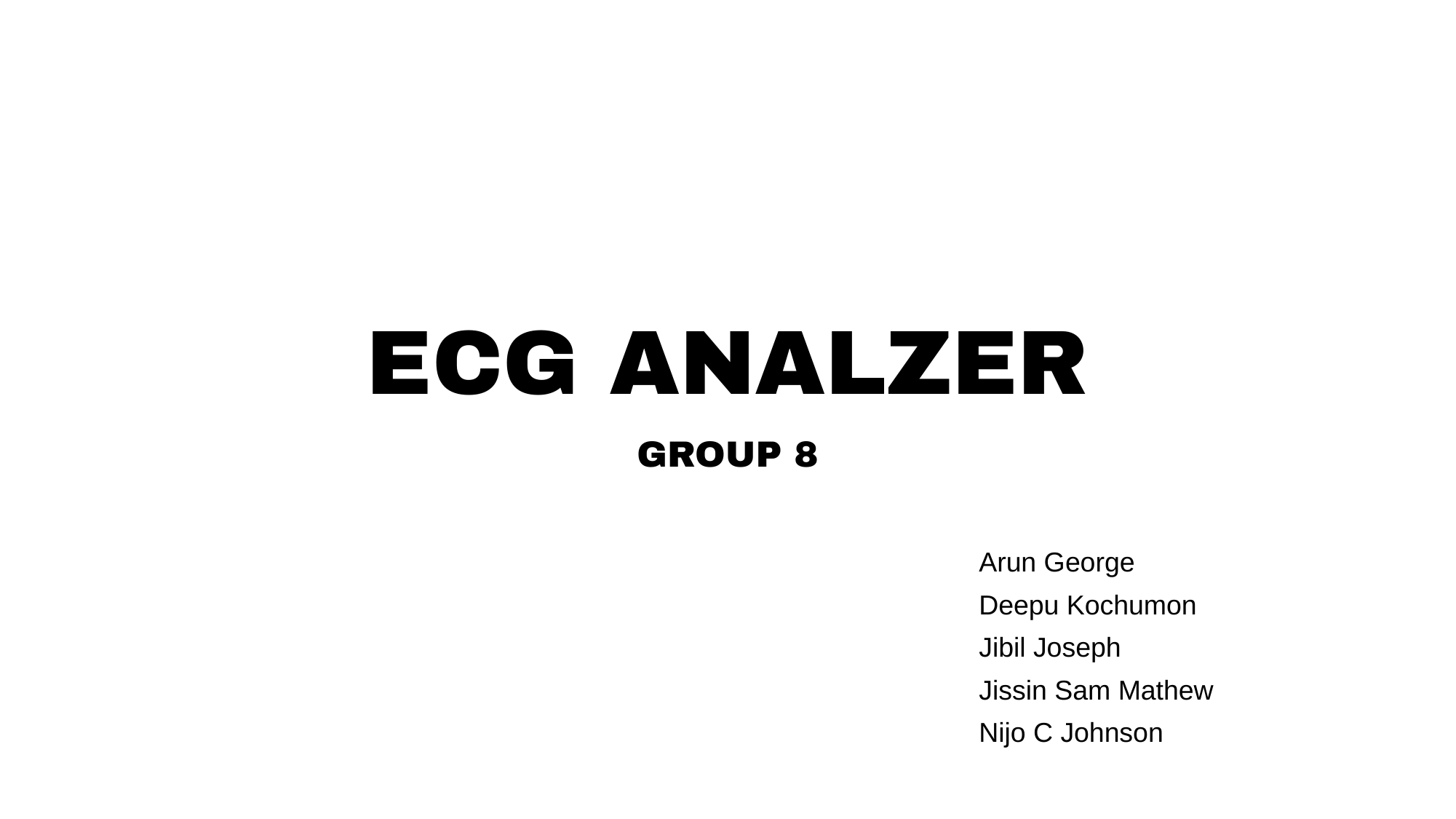

# ECG ANALZER
GROUP 8
Arun George
Deepu Kochumon
Jibil Joseph
Jissin Sam Mathew
Nijo C Johnson